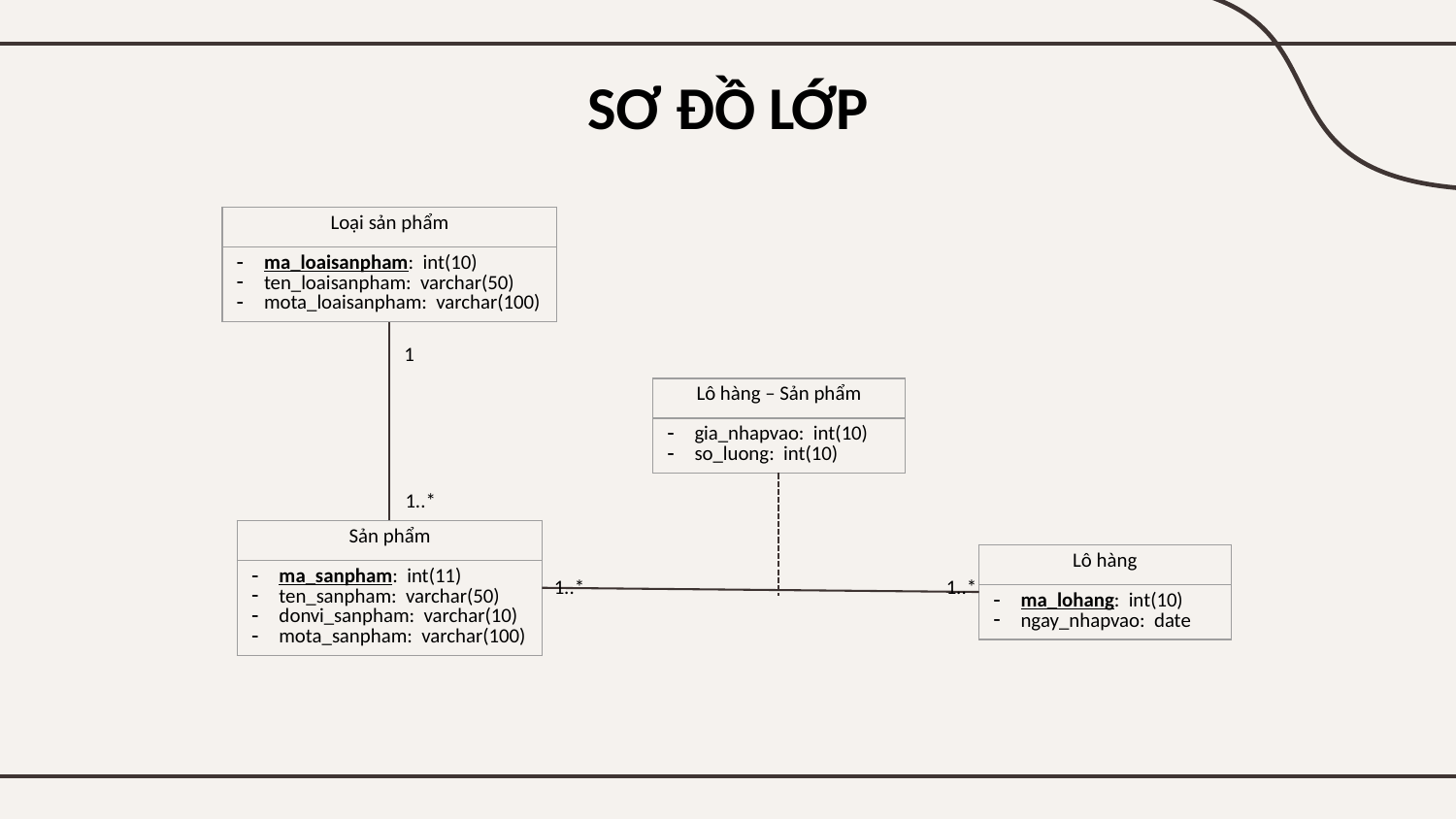

SƠ ĐỒ LỚP
| Loại sản phẩm |
| --- |
| ma\_loaisanpham: int(10) ten\_loaisanpham: varchar(50) mota\_loaisanpham: varchar(100) |
1
| Lô hàng – Sản phẩm |
| --- |
| gia\_nhapvao: int(10) so\_luong: int(10) |
1..*
| Sản phẩm |
| --- |
| ma\_sanpham: int(11) ten\_sanpham: varchar(50) donvi\_sanpham: varchar(10) mota\_sanpham: varchar(100) |
| Lô hàng |
| --- |
| ma\_lohang: int(10) ngay\_nhapvao: date |
1..*
1..*